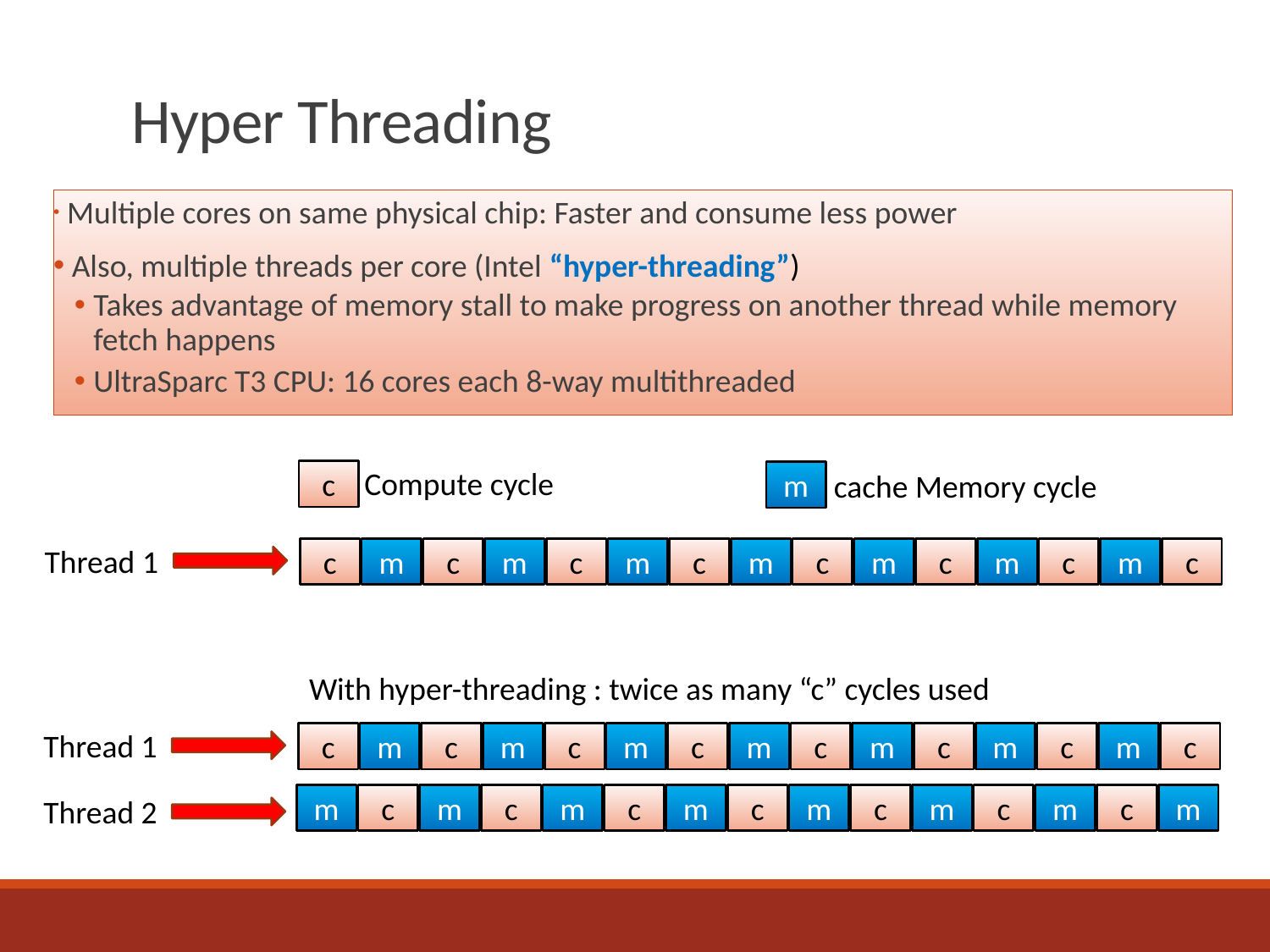

# Hyper Threading
 Multiple cores on same physical chip: Faster and consume less power
 Also, multiple threads per core (Intel “hyper-threading”)
Takes advantage of memory stall to make progress on another thread while memory fetch happens
UltraSparc T3 CPU: 16 cores each 8-way multithreaded
Compute cycle
cache Memory cycle
c
m
Thread 1
c
c
m
c
m
c
m
c
m
c
m
c
m
m
c

With hyper-threading : twice as many “c” cycles used
Thread 1
c
c
m
c
m
c
m
c
m
c
m
c
m
m
c

c
m
c
m
c
m
c
m
c
m
c
m
m
c
m
Thread 2